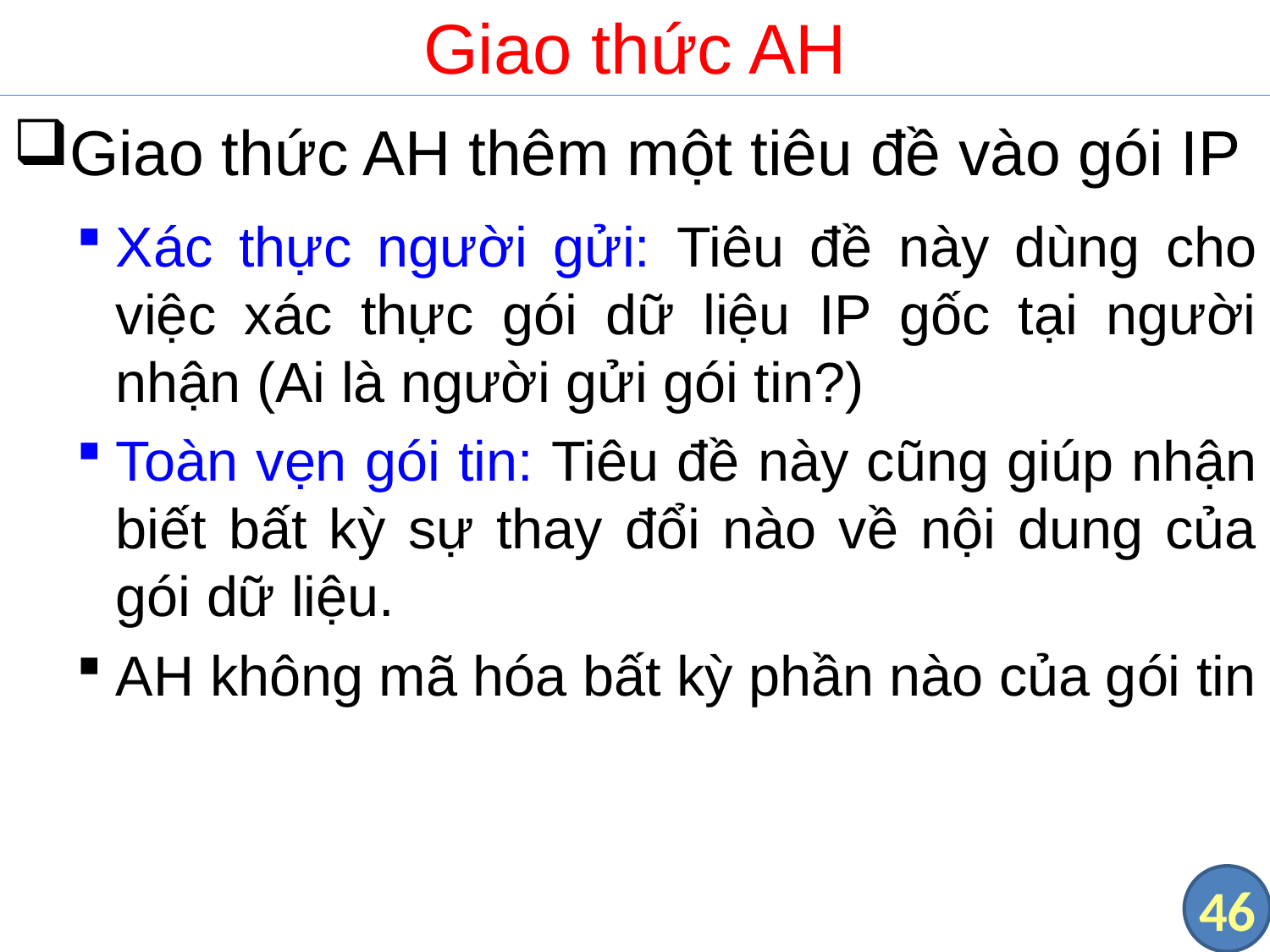

# Giao thức AH
Giao thức AH thêm một tiêu đề vào gói IP
Xác thực người gửi: Tiêu đề này dùng cho việc xác thực gói dữ liệu IP gốc tại người nhận (Ai là người gửi gói tin?)
Toàn vẹn gói tin: Tiêu đề này cũng giúp nhận biết bất kỳ sự thay đổi nào về nội dung của gói dữ liệu.
AH không mã hóa bất kỳ phần nào của gói tin
46